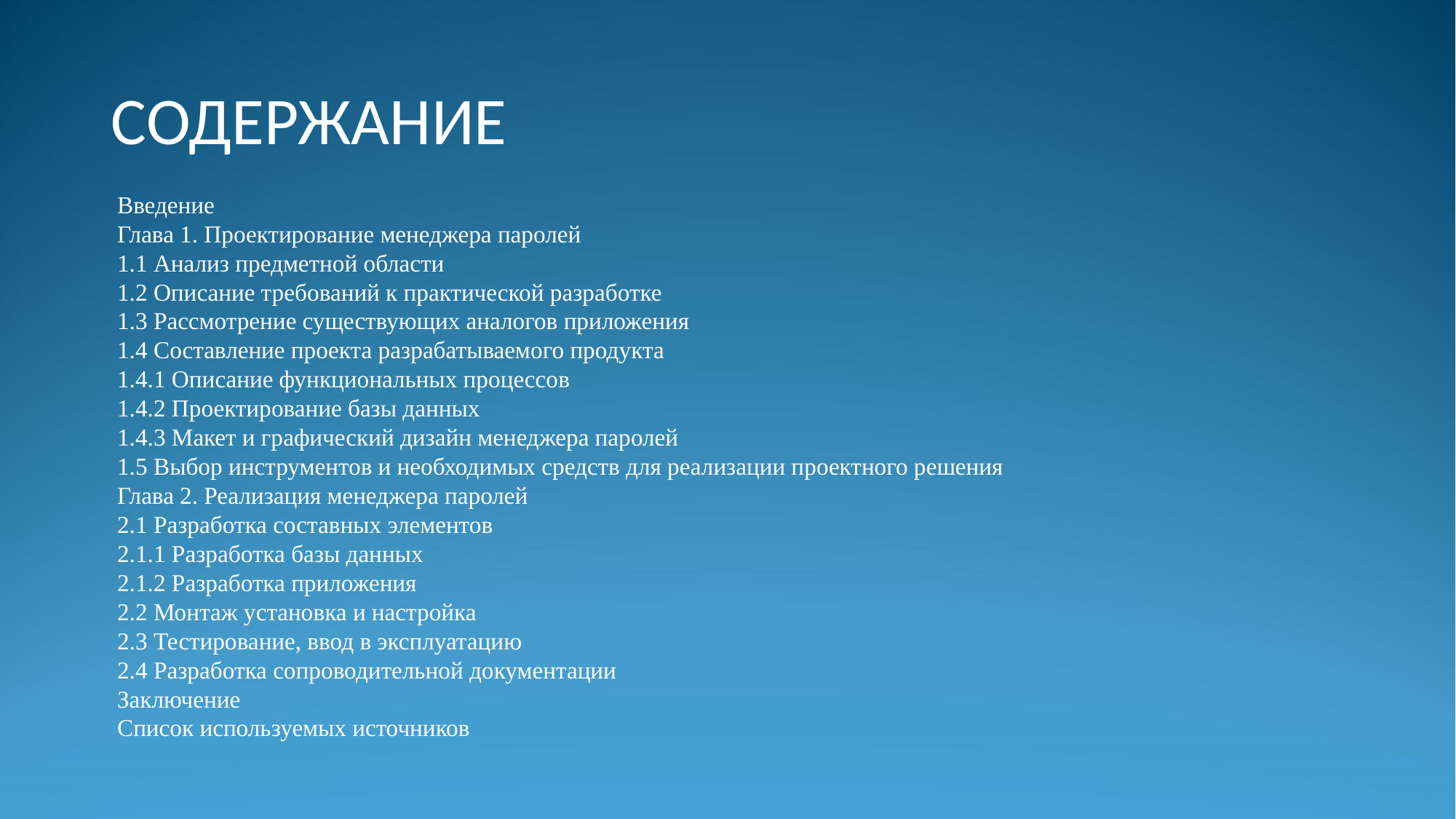

# СОДЕРЖАНИЕ
Введение
Глава 1. Проектирование менеджера паролей
1.1 Анализ предметной области
1.2 Описание требований к практической разработке
1.3 Рассмотрение существующих аналогов приложения
1.4 Составление проекта разрабатываемого продукта
1.4.1 Описание функциональных процессов
1.4.2 Проектирование базы данных
1.4.3 Макет и графический дизайн менеджера паролей
1.5 Выбор инструментов и необходимых средств для реализации проектного решения
Глава 2. Реализация менеджера паролей
2.1 Разработка составных элементов
2.1.1 Разработка базы данных
2.1.2 Разработка приложения
2.2 Монтаж установка и настройка
2.3 Тестирование, ввод в эксплуатацию
2.4 Разработка сопроводительной документации
Заключение
Список используемых источников